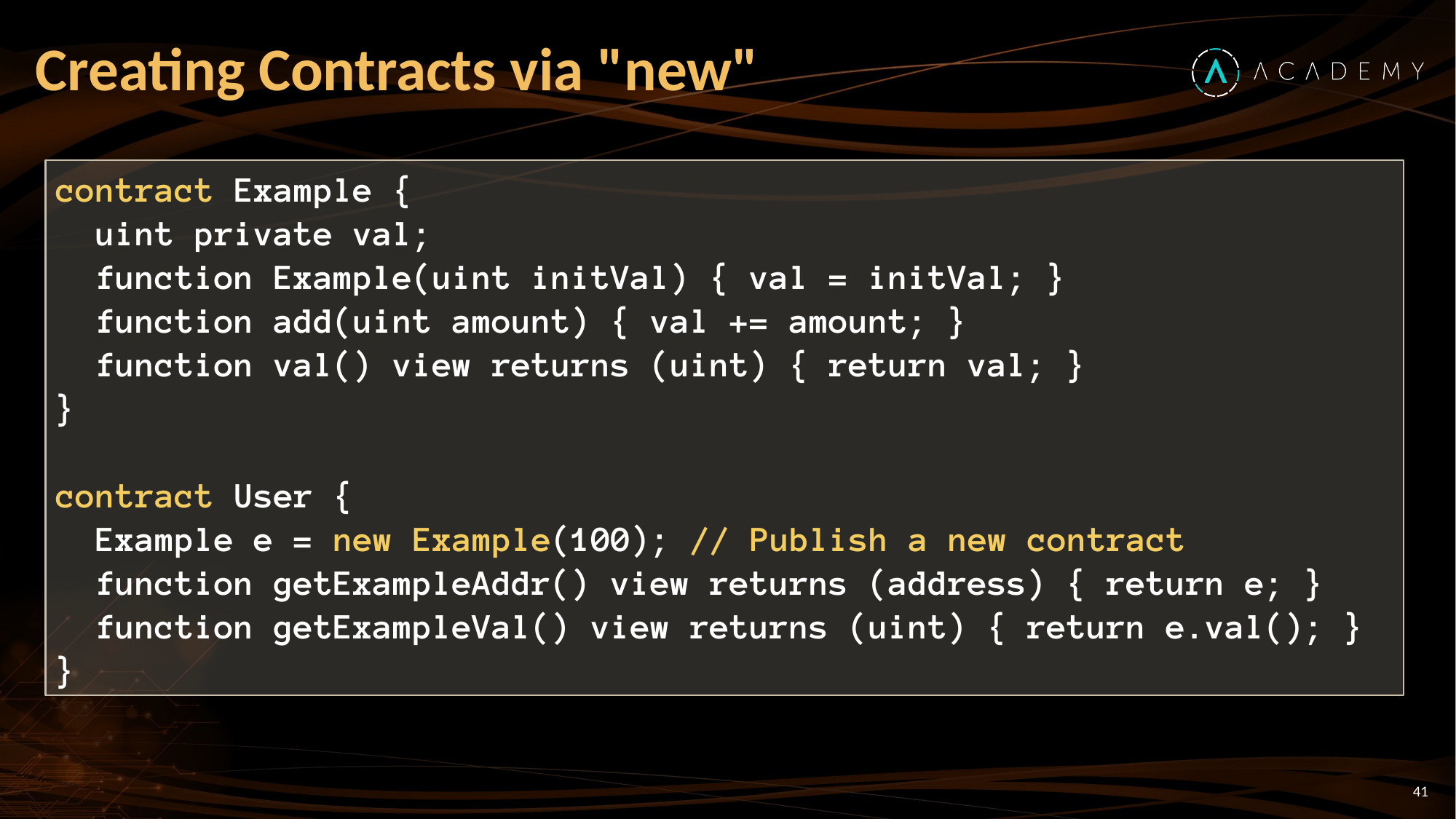

# Creating Contracts via "new"
contract Example {
  uint private val;
  function Example(uint initVal) { val = initVal; }
  function add(uint amount) { val += amount; }
  function val() view returns (uint) { return val; }
}

contract User {
  Example e = new Example(100); // Publish a new contract
  function getExampleAddr() view returns (address) { return e; }
  function getExampleVal() view returns (uint) { return e.val(); }
}
41